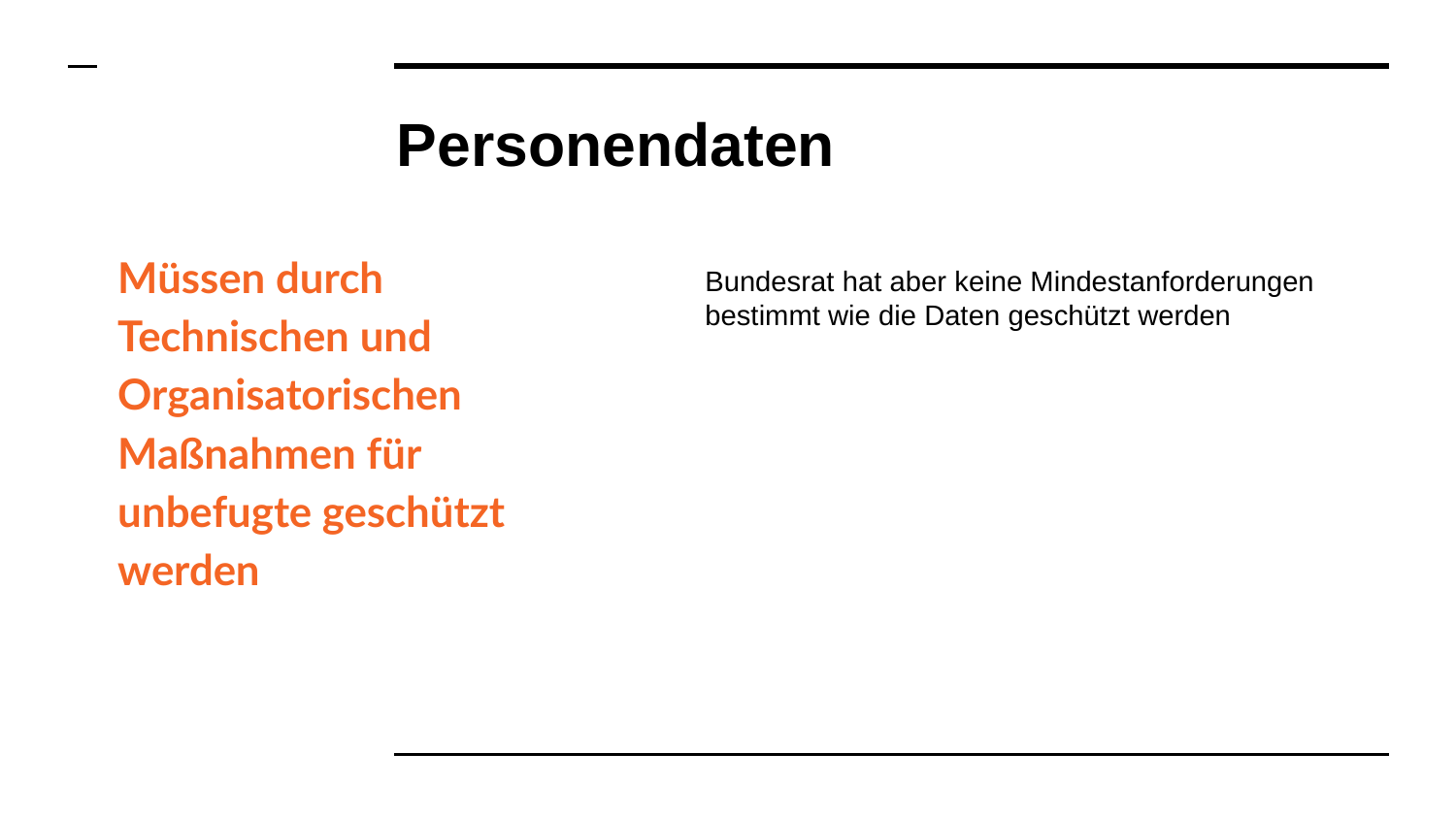

# Personendaten
Müssen durch Technischen und Organisatorischen Maßnahmen für unbefugte geschützt werden
Bundesrat hat aber keine Mindestanforderungen bestimmt wie die Daten geschützt werden